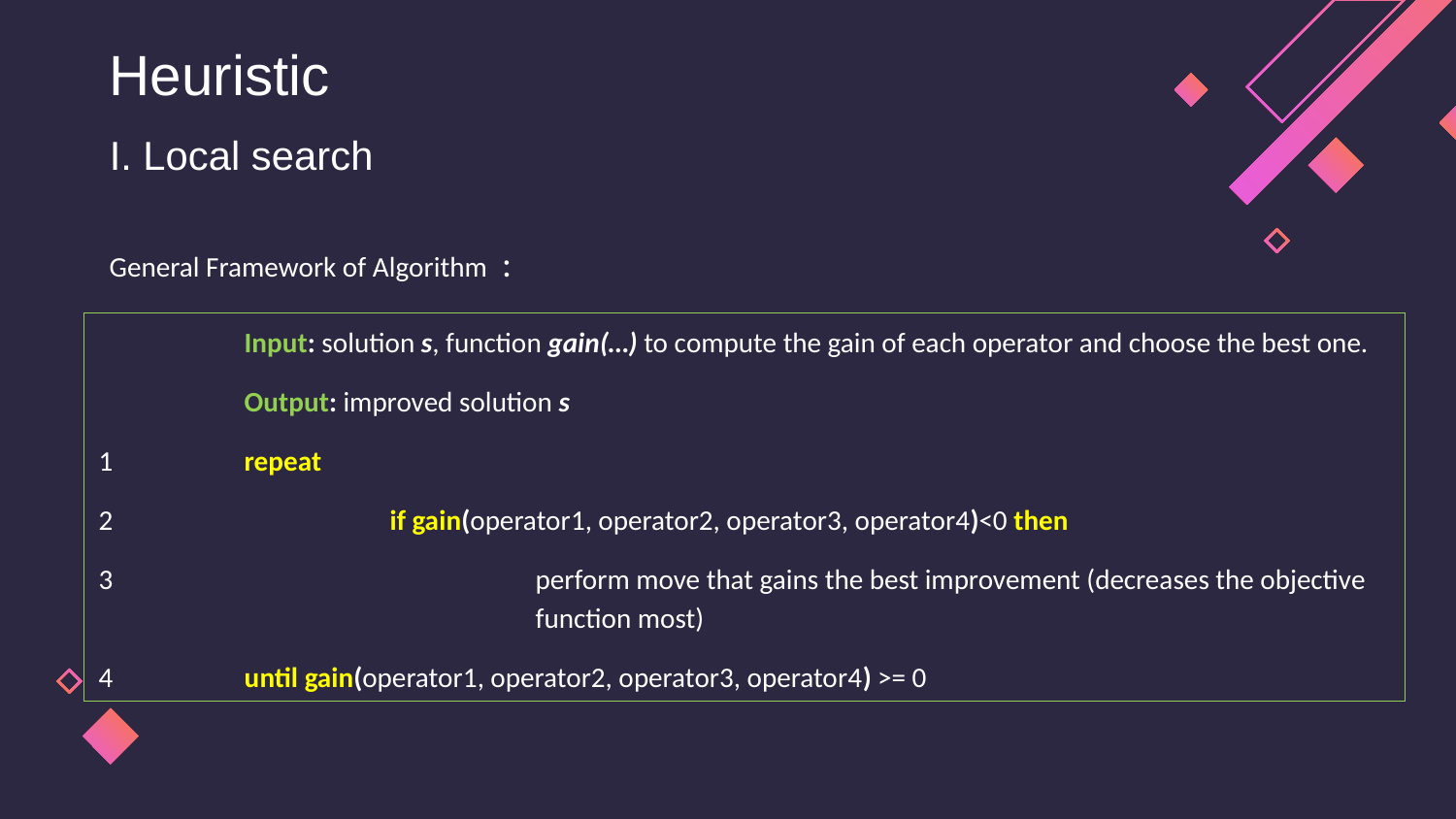

Heuristic
I. Local search
General Framework of Algorithm  :
	Input: solution s, function gain(…) to compute the gain of each operator and choose the best one.
	Output: improved solution s
1	repeat
2		if gain(operator1, operator2, operator3, operator4)<0 then
3			perform move that gains the best improvement (decreases the objective 			function most)
4	until gain(operator1, operator2, operator3, operator4) >= 0